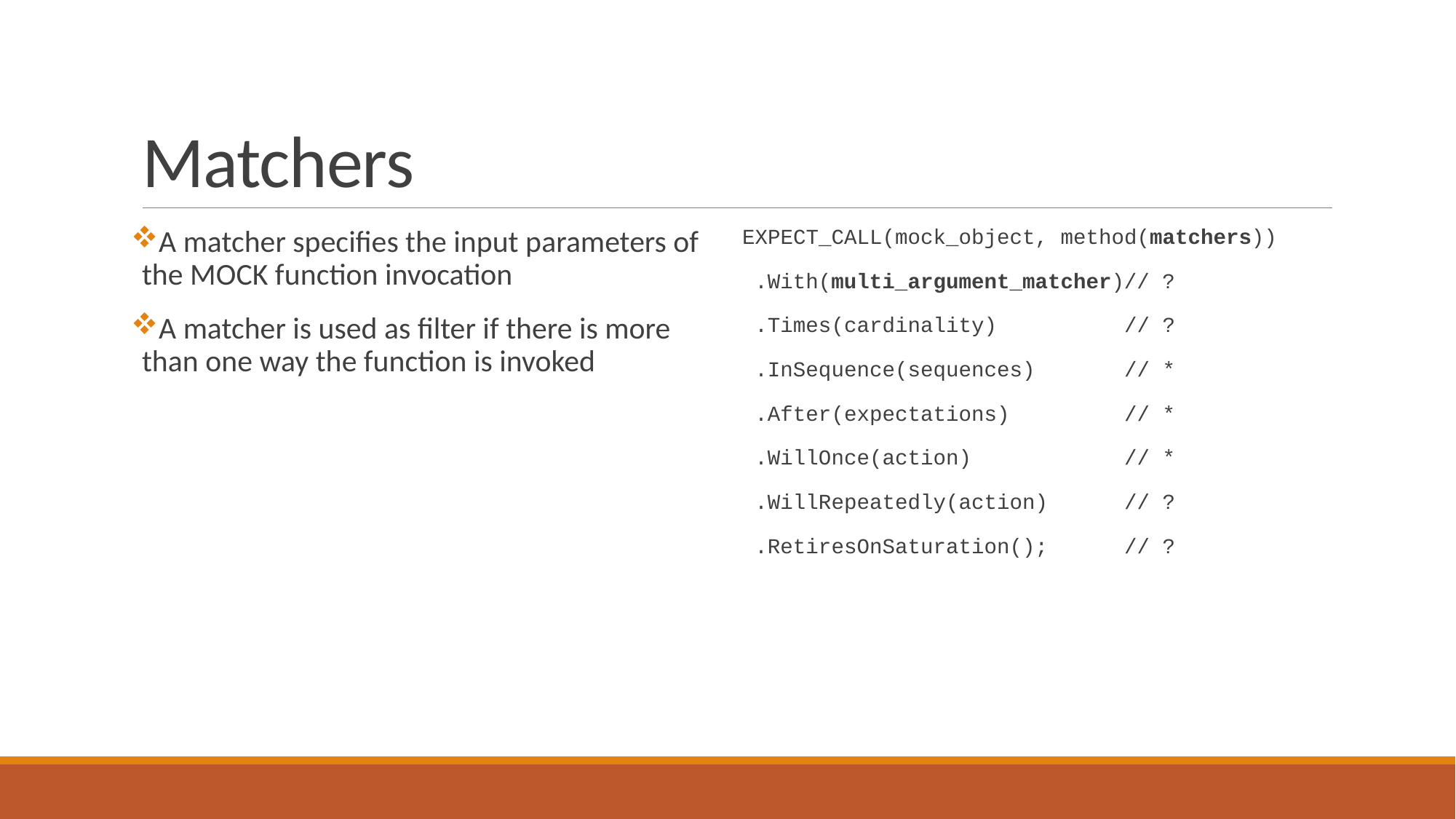

# Matchers
A matcher specifies the input parameters of the MOCK function invocation
A matcher is used as filter if there is more than one way the function is invoked

EXPECT_CALL(mock_object, method(matchers))
 .With(multi_argument_matcher)// ?
 .Times(cardinality)          // ?
 .InSequence(sequences)       // *
 .After(expectations)         // *
 .WillOnce(action)            // *
 .WillRepeatedly(action)      // ?
 .RetiresOnSaturation();      // ?